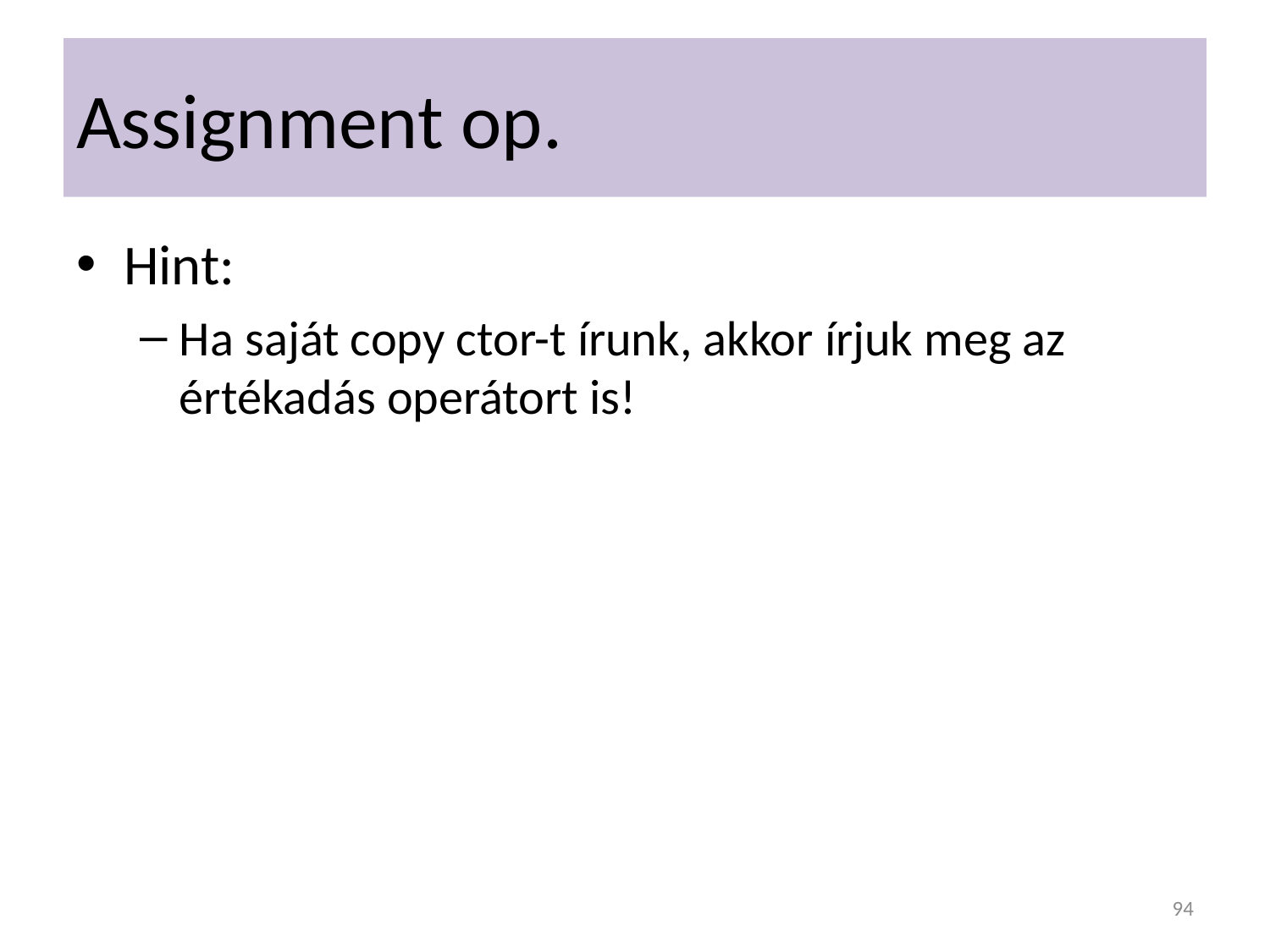

# Assignment op.
Hint:
Ha saját copy ctor-t írunk, akkor írjuk meg az értékadás operátort is!

94